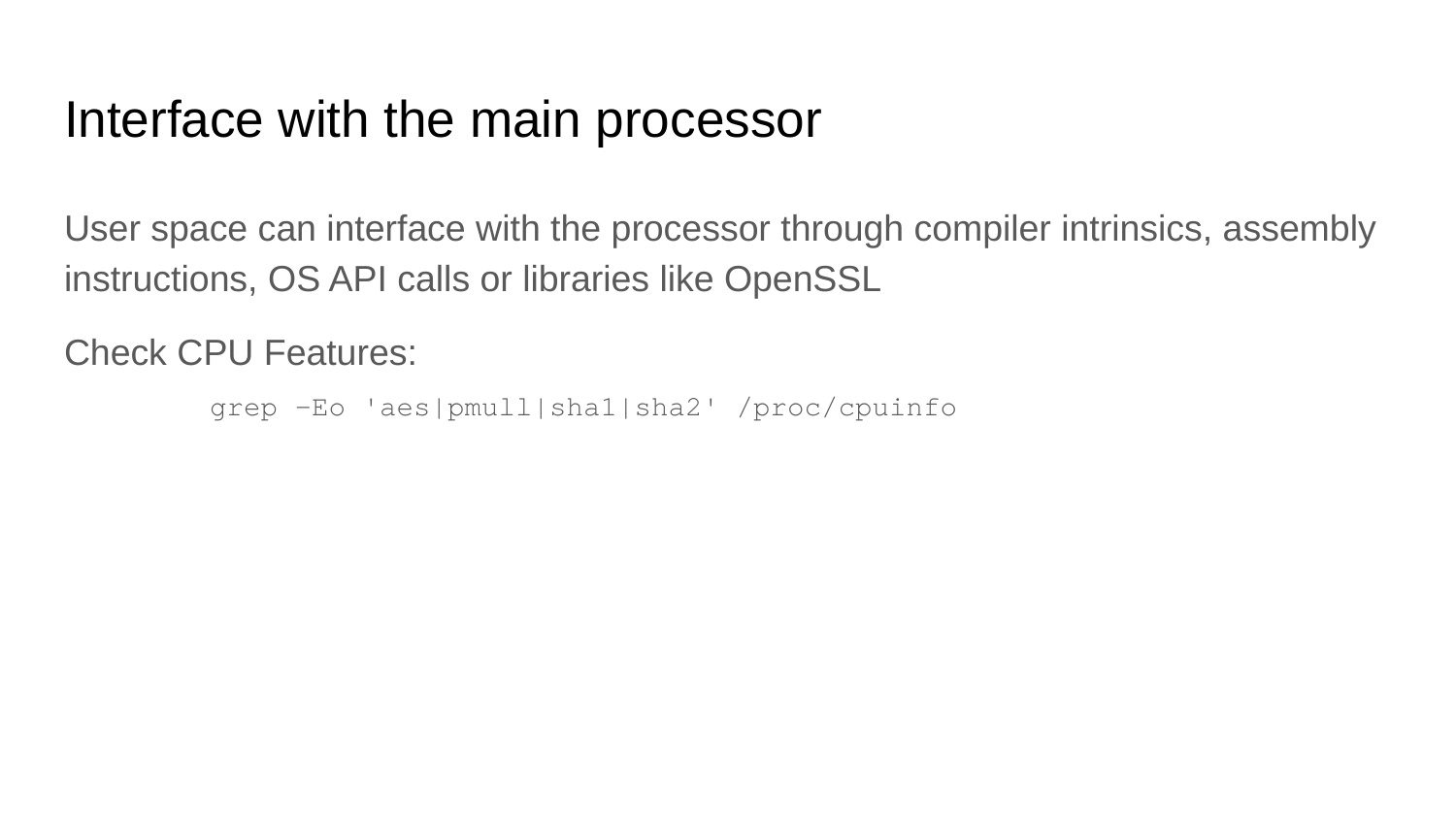

# Interface with the main processor
User space can interface with the processor through compiler intrinsics, assembly instructions, OS API calls or libraries like OpenSSL
Check CPU Features:
	grep -Eo 'aes|pmull|sha1|sha2' /proc/cpuinfo